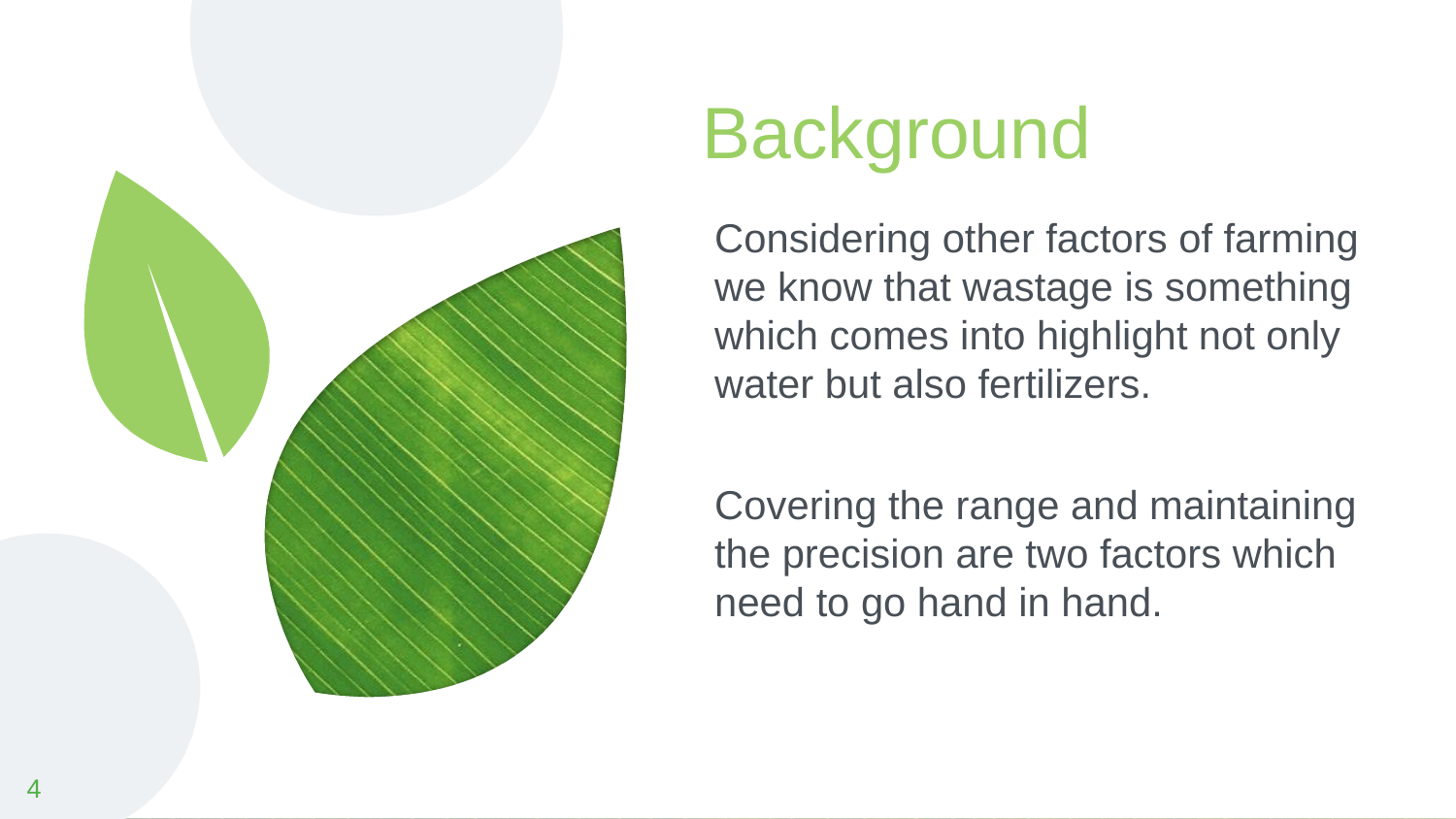

# Background
Considering other factors of farming we know that wastage is something which comes into highlight not only water but also fertilizers.

Covering the range and maintaining the precision are two factors which need to go hand in hand.

4